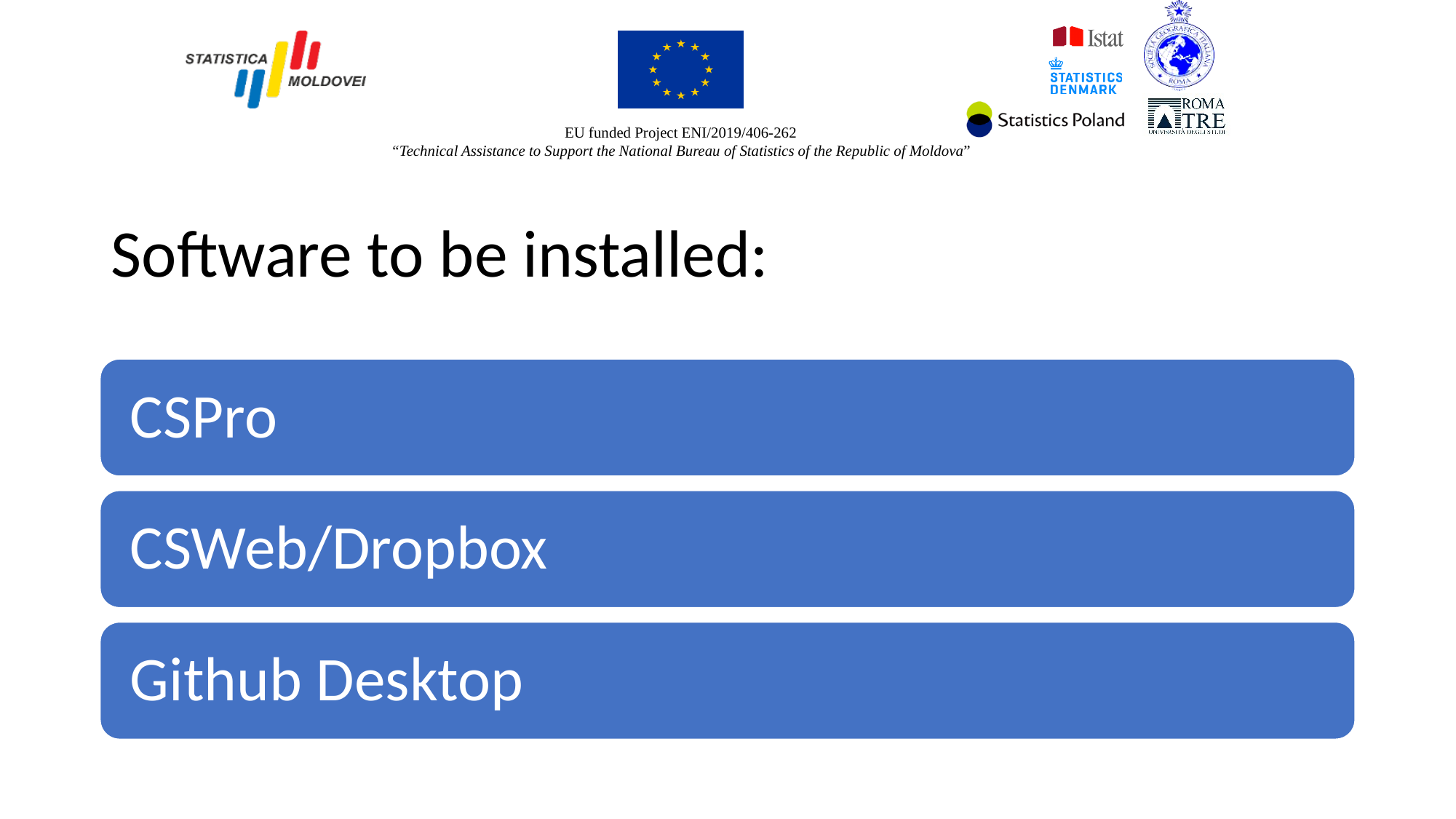

# Software to be installed:
CSPro
CSWeb/Dropbox
Github Desktop